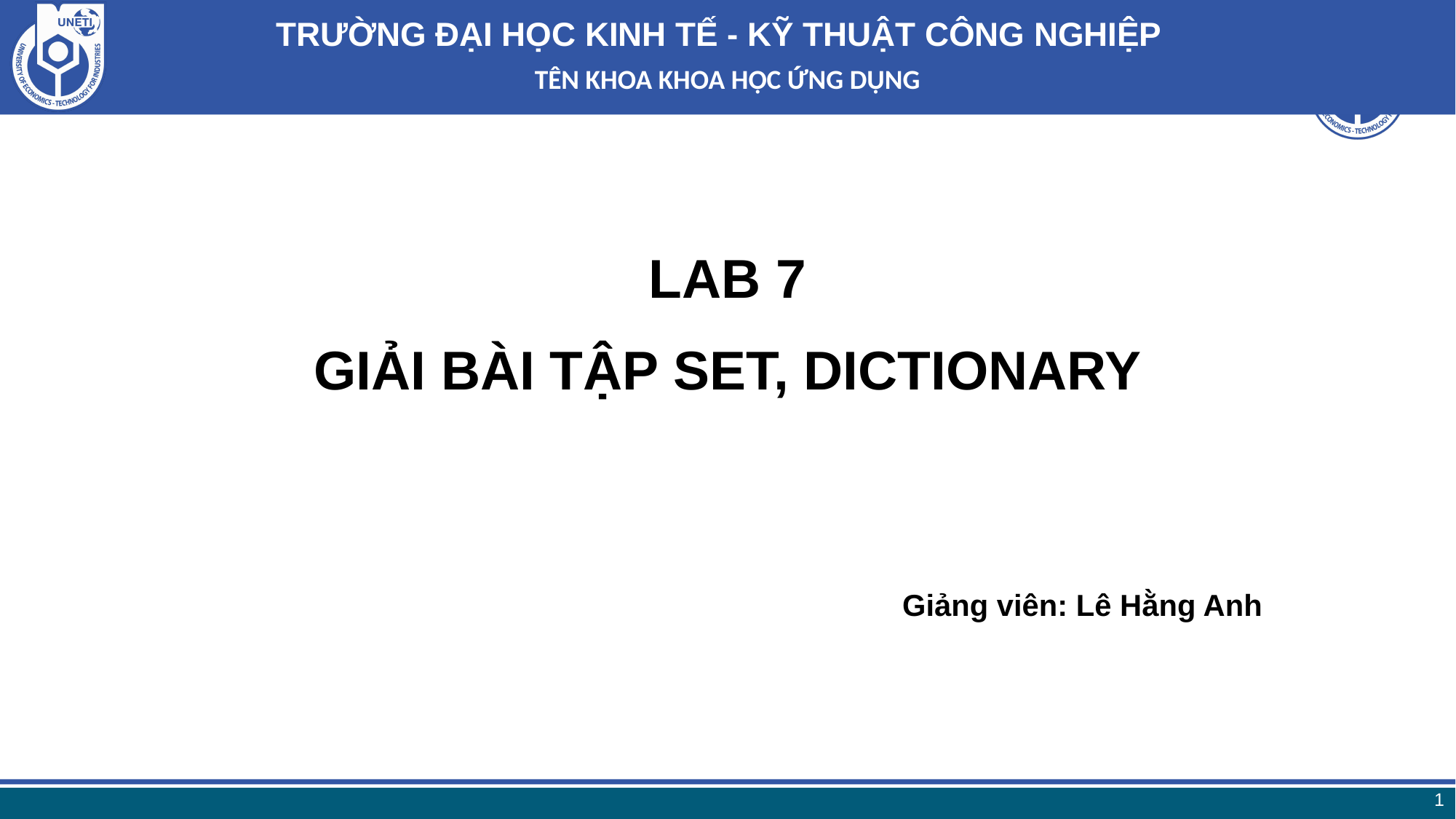

TÊN KHOA KHOA HỌC ỨNG DỤNG
# LAB 7 GIẢI BÀI TẬP SET, DICTIONARY
Giảng viên: Lê Hằng Anh
1